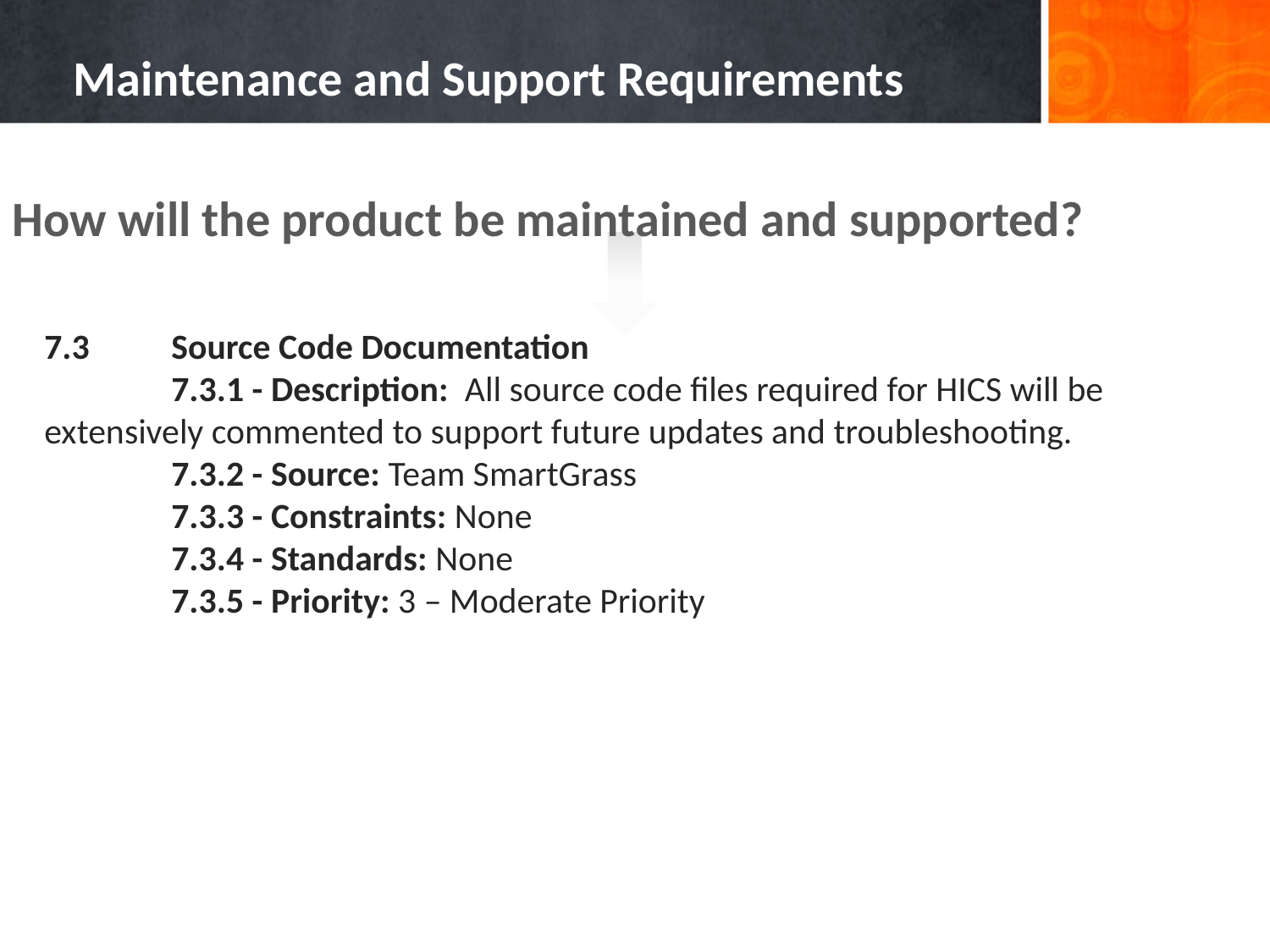

# Maintenance and Support Requirements
How will the product be maintained and supported?

7.3	Source Code Documentation
	7.3.1 - Description:  All source code files required for HICS will be 	extensively commented to support future updates and troubleshooting.
	7.3.2 - Source: Team SmartGrass
	7.3.3 - Constraints: None
	7.3.4 - Standards: None
	7.3.5 - Priority: 3 – Moderate Priority